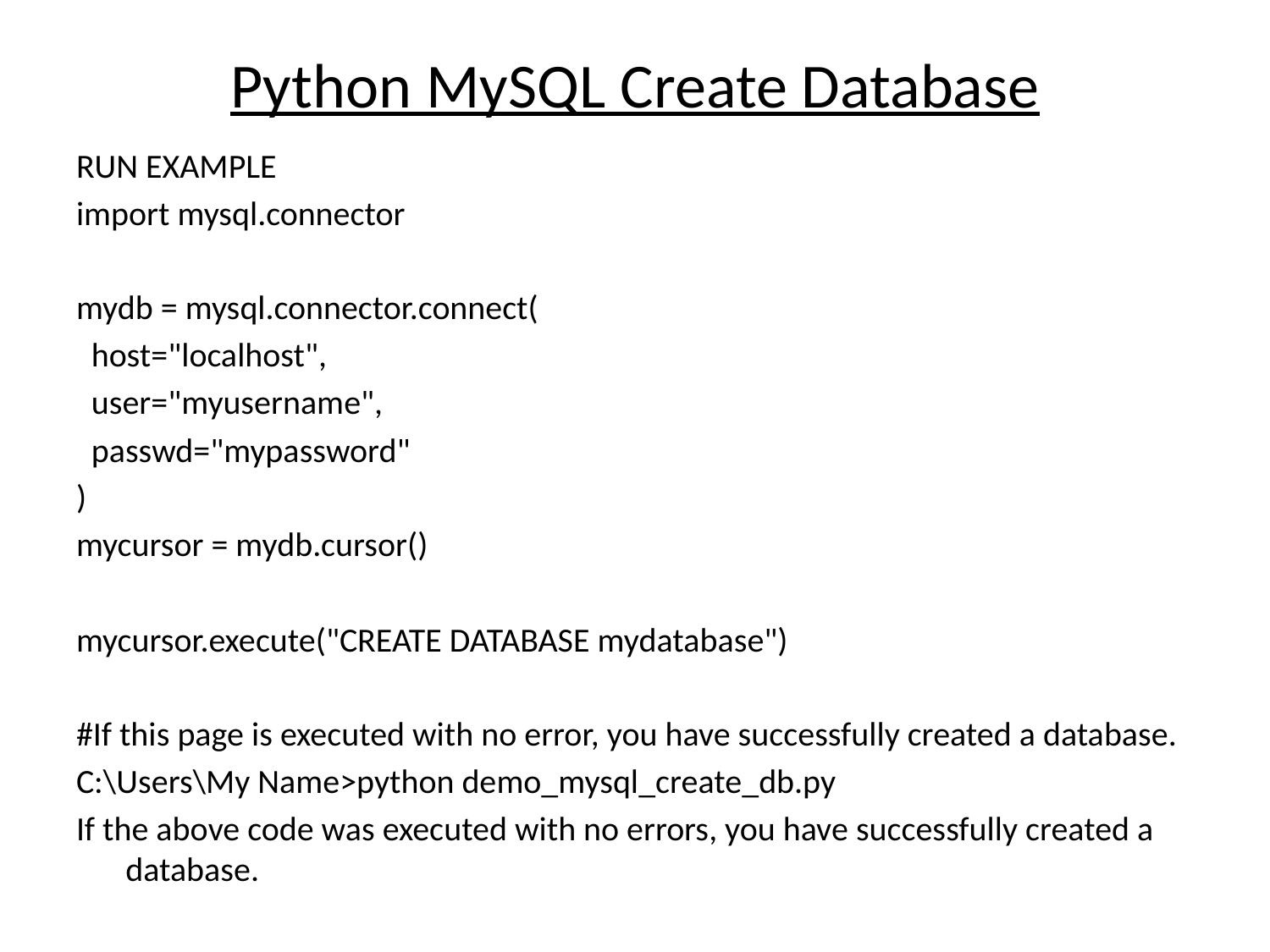

# Python MySQL Create Database
RUN EXAMPLE
import mysql.connector

mydb = mysql.connector.connect(
  host="localhost",
  user="myusername",
  passwd="mypassword"
)
mycursor = mydb.cursor()

mycursor.execute("CREATE DATABASE mydatabase")

#If this page is executed with no error, you have successfully created a database.
C:\Users\My Name>python demo_mysql_create_db.py
If the above code was executed with no errors, you have successfully created a database.